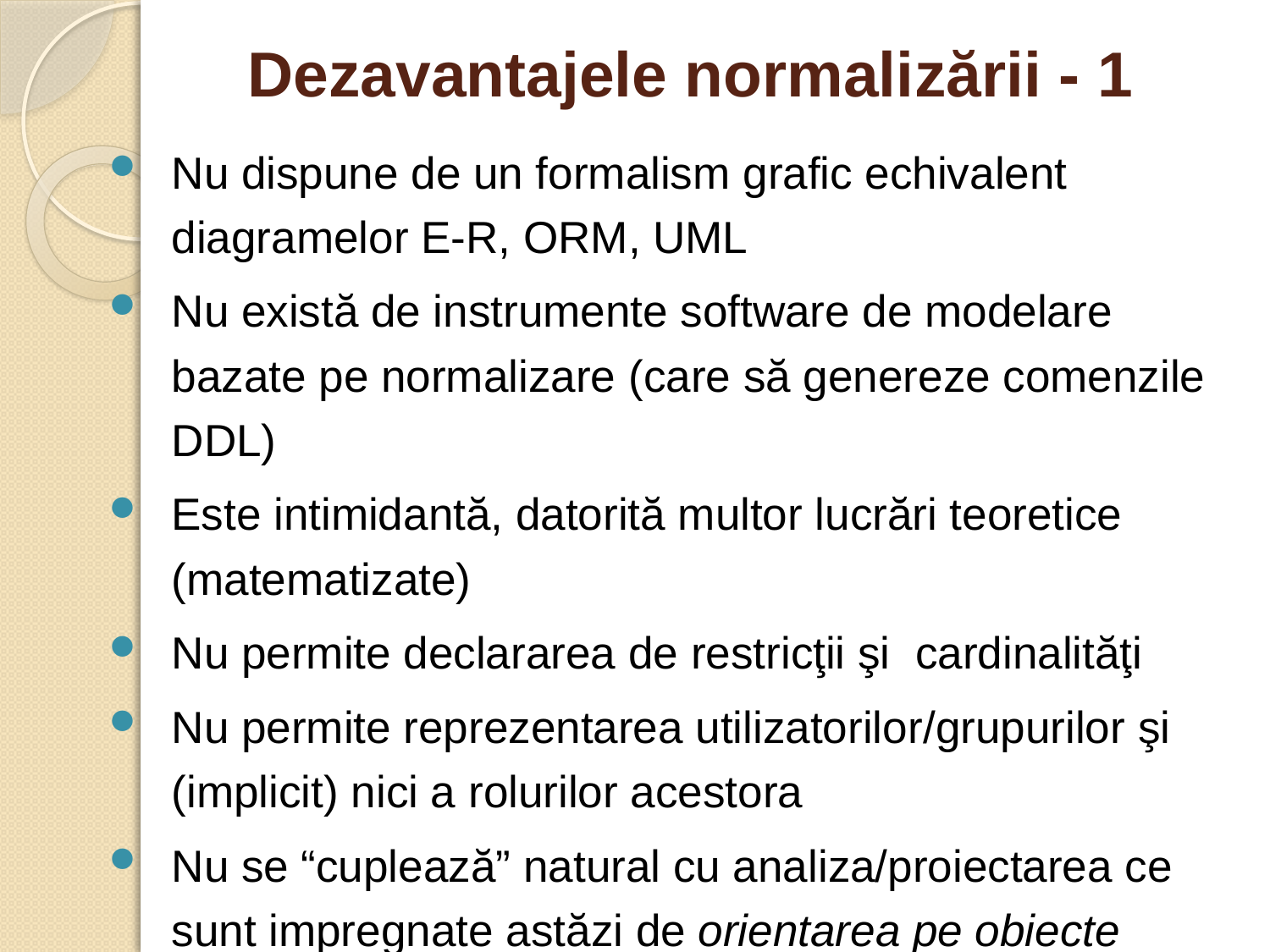

# Dezavantajele normalizării - 1
Nu dispune de un formalism grafic echivalent diagramelor E-R, ORM, UML
Nu există de instrumente software de modelare bazate pe normalizare (care să genereze comenzile DDL)
Este intimidantă, datorită multor lucrări teoretice (matematizate)
Nu permite declararea de restricţii şi  cardinalităţi
Nu permite reprezentarea utilizatorilor/grupurilor şi (implicit) nici a rolurilor acestora
Nu se “cuplează” natural cu analiza/proiectarea ce sunt impregnate astăzi de orientarea pe obiecte